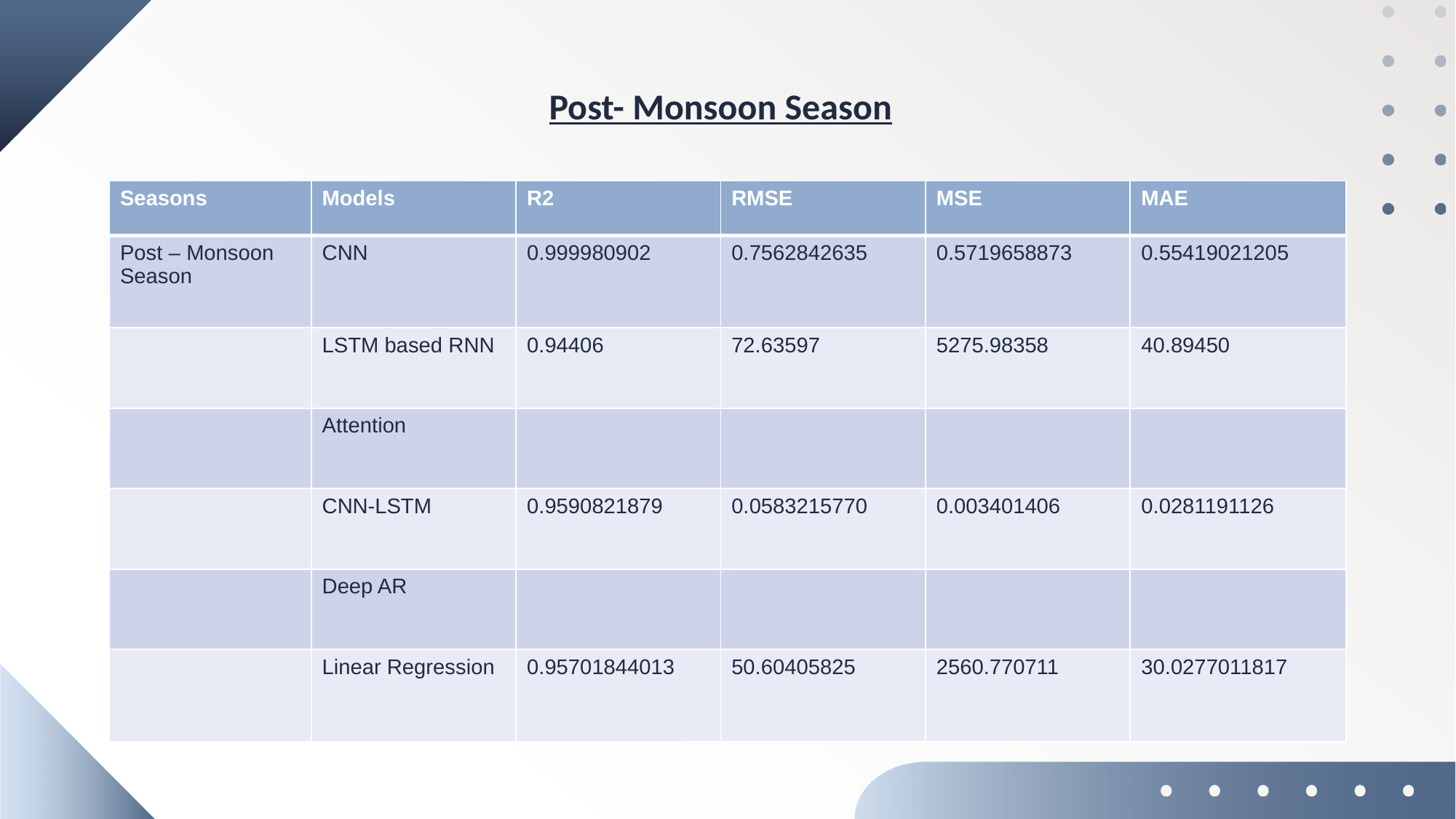

Post- Monsoon Season
| Seasons | Models | R2 | RMSE | MSE | MAE |
| --- | --- | --- | --- | --- | --- |
| Post – Monsoon Season | CNN | 0.999980902 | 0.7562842635 | 0.5719658873 | 0.55419021205 |
|  | LSTM based RNN | 0.94406 | 72.63597 | 5275.98358 | 40.89450 |
|  | Attention |  |  |  |  |
|  | CNN-LSTM | 0.9590821879 | 0.0583215770 | 0.003401406 | 0.0281191126 |
|  | Deep AR |  |  |  |  |
|  | Linear Regression | 0.95701844013 | 50.60405825 | 2560.770711 | 30.0277011817 |